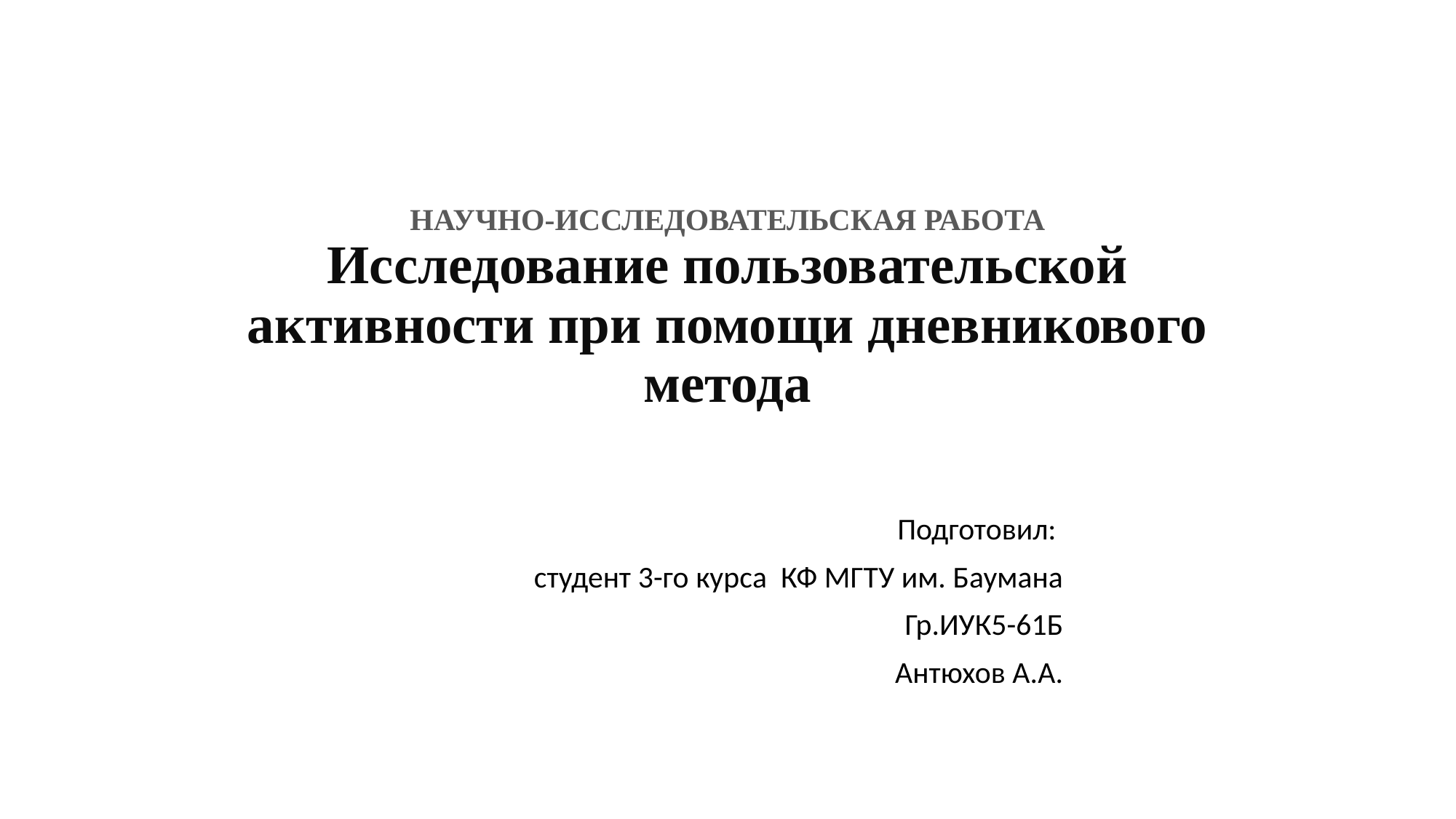

# НАУЧНО-ИССЛЕДОВАТЕЛЬСКАЯ РАБОТА Исследование пользовательской активности при помощи дневникового метода
Подготовил:
студент 3-го курса  КФ МГТУ им. Баумана
Гр.ИУК5-61Б
 Антюхов А.А.